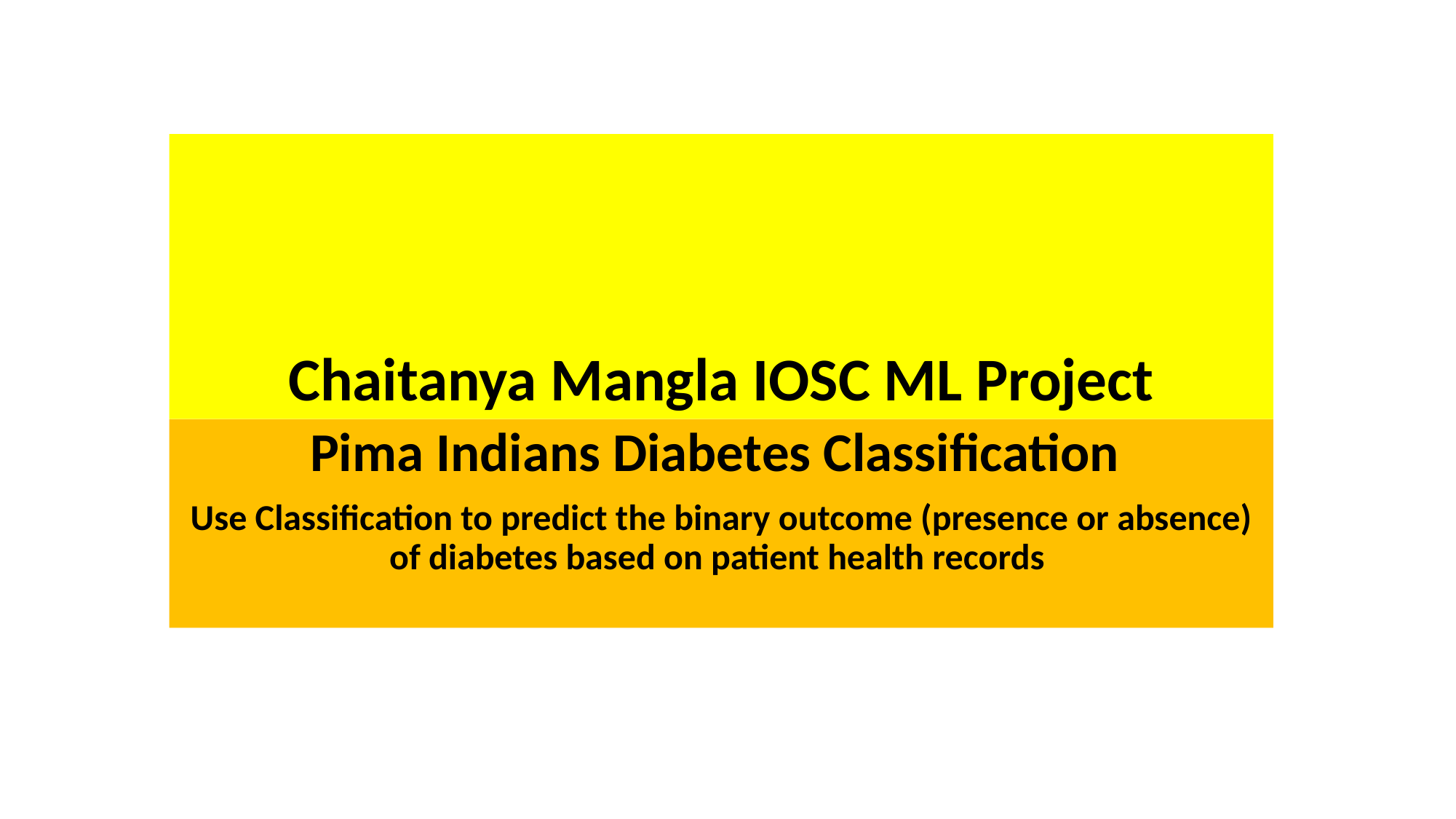

# Chaitanya Mangla IOSC ML Project
Pima Indians Diabetes Classification
Use Classification to predict the binary outcome (presence or absence) of diabetes based on patient health records